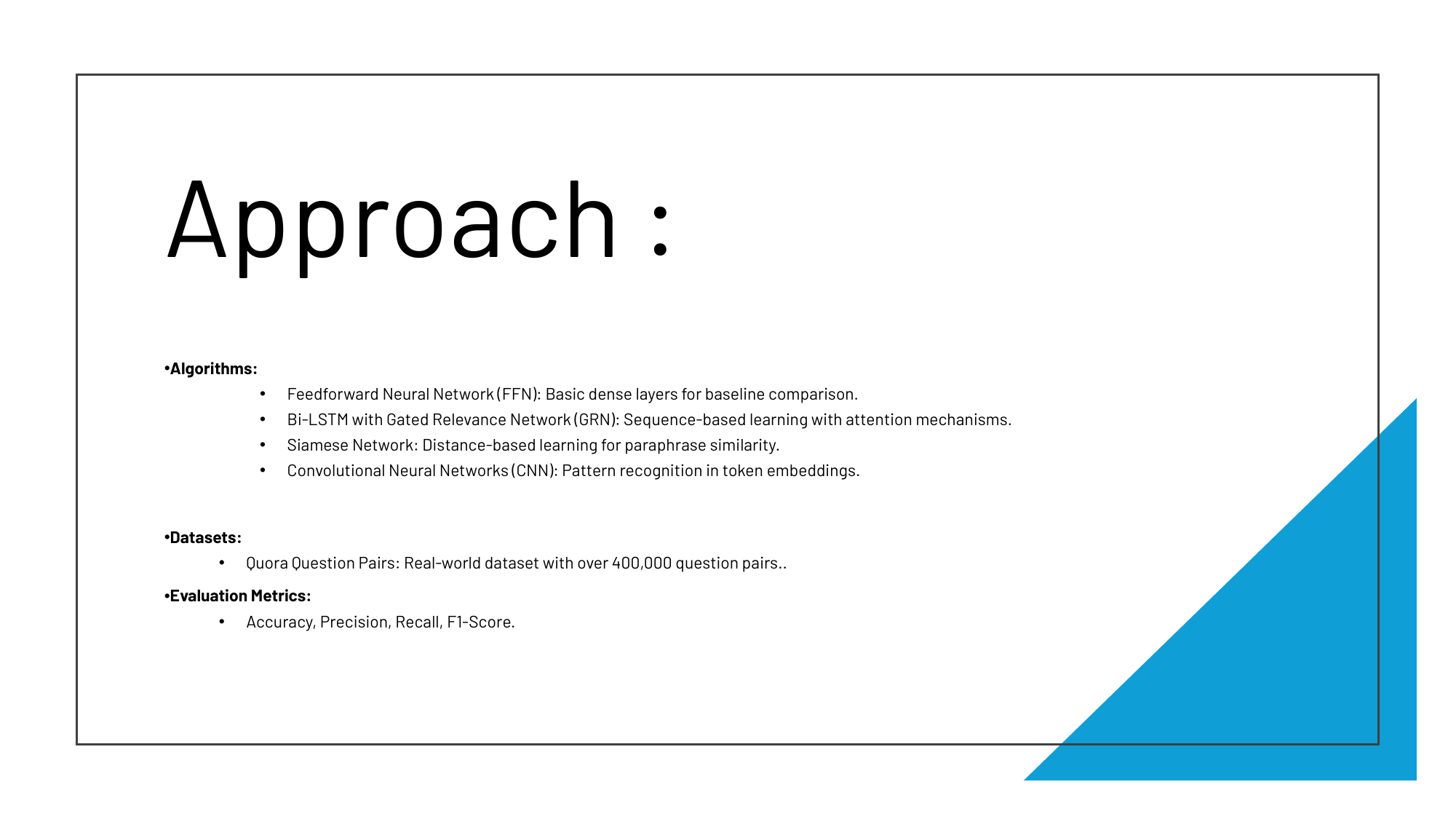

# Approach :
Algorithms:
Feedforward Neural Network (FFN): Basic dense layers for baseline comparison.
Bi-LSTM with Gated Relevance Network (GRN): Sequence-based learning with attention mechanisms.
Siamese Network: Distance-based learning for paraphrase similarity.
Convolutional Neural Networks (CNN): Pattern recognition in token embeddings.

Datasets:
Quora Question Pairs: Real-world dataset with over 400,000 question pairs..
Evaluation Metrics:
Accuracy, Precision, Recall, F1-Score.